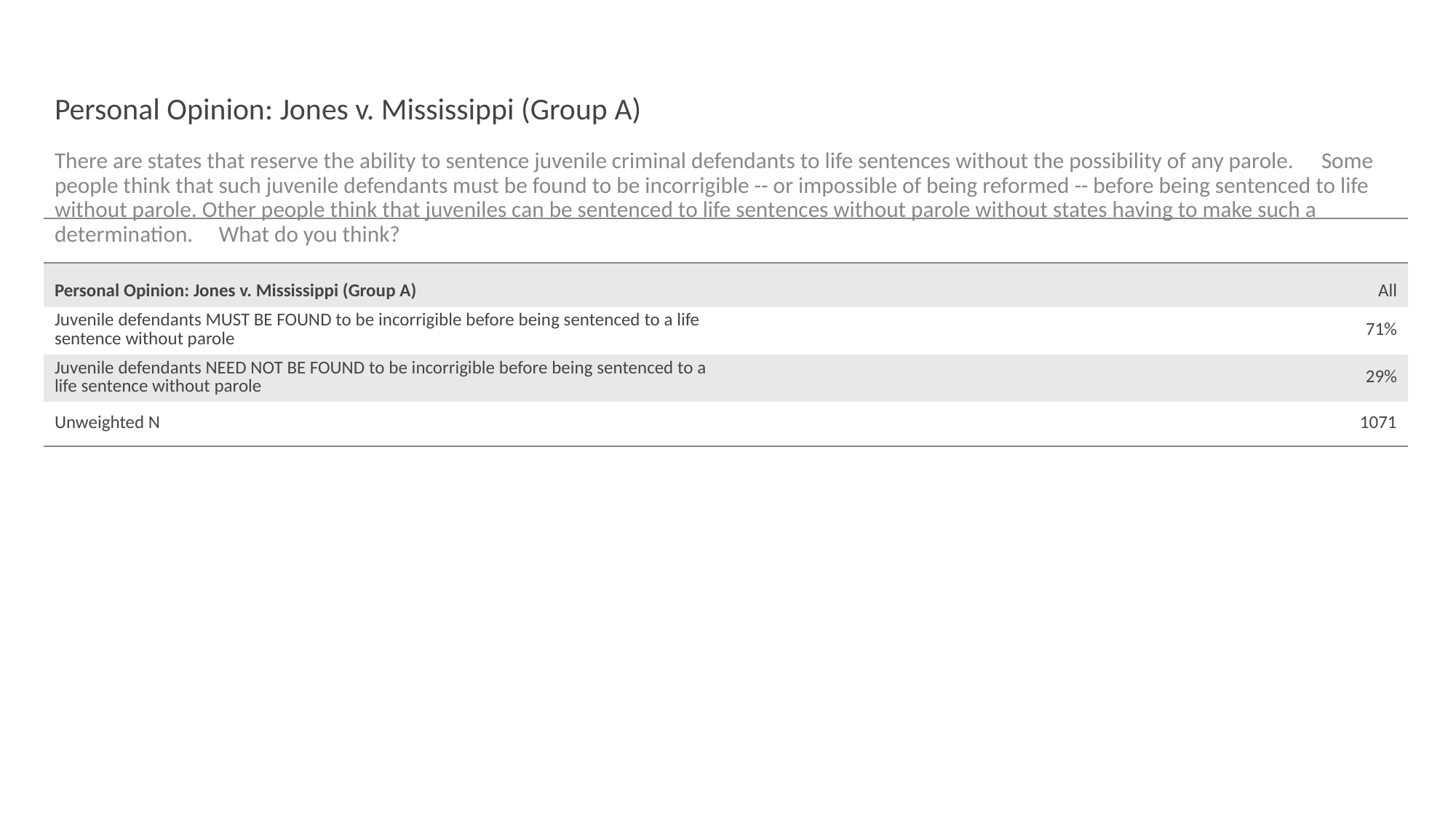

# Personal Opinion: Jones v. Mississippi (Group A)
There are states that reserve the ability to sentence juvenile criminal defendants to life sentences without the possibility of any parole.     Some people think that such juvenile defendants must be found to be incorrigible -- or impossible of being reformed -- before being sentenced to life without parole. Other people think that juveniles can be sentenced to life sentences without parole without states having to make such a determination.     What do you think?
|  |  |
| --- | --- |
| Personal Opinion: Jones v. Mississippi (Group A) | All |
| Juvenile defendants MUST BE FOUND to be incorrigible before being sentenced to a life sentence without parole | 71% |
| Juvenile defendants NEED NOT BE FOUND to be incorrigible before being sentenced to a life sentence without parole | 29% |
| Unweighted N | 1071 |